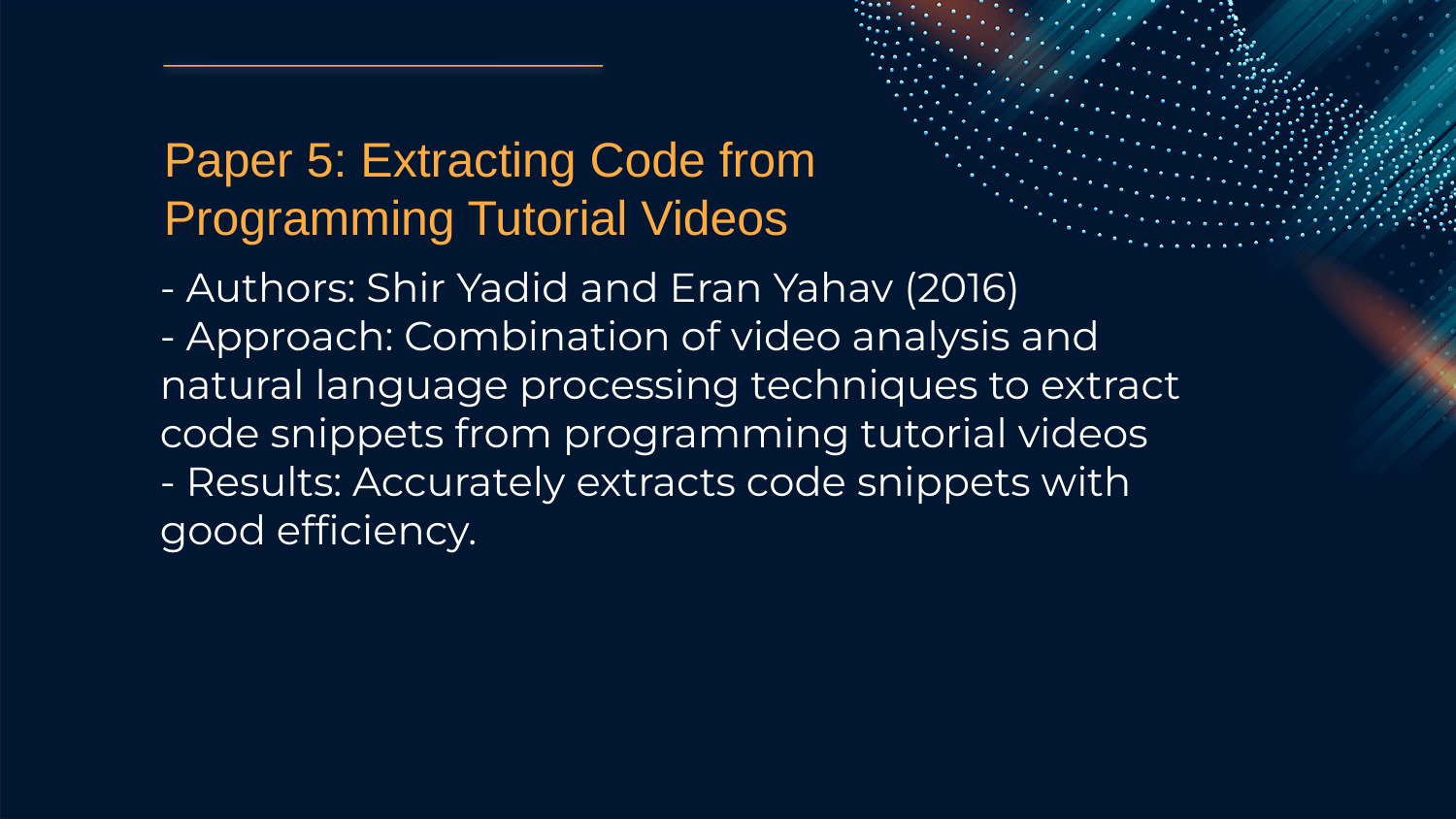

Paper 5: Extracting Code from Programming Tutorial Videos

- Authors: Shir Yadid and Eran Yahav (2016)
- Approach: Combination of video analysis and natural language processing techniques to extract code snippets from programming tutorial videos
- Results: Accurately extracts code snippets with good efficiency.